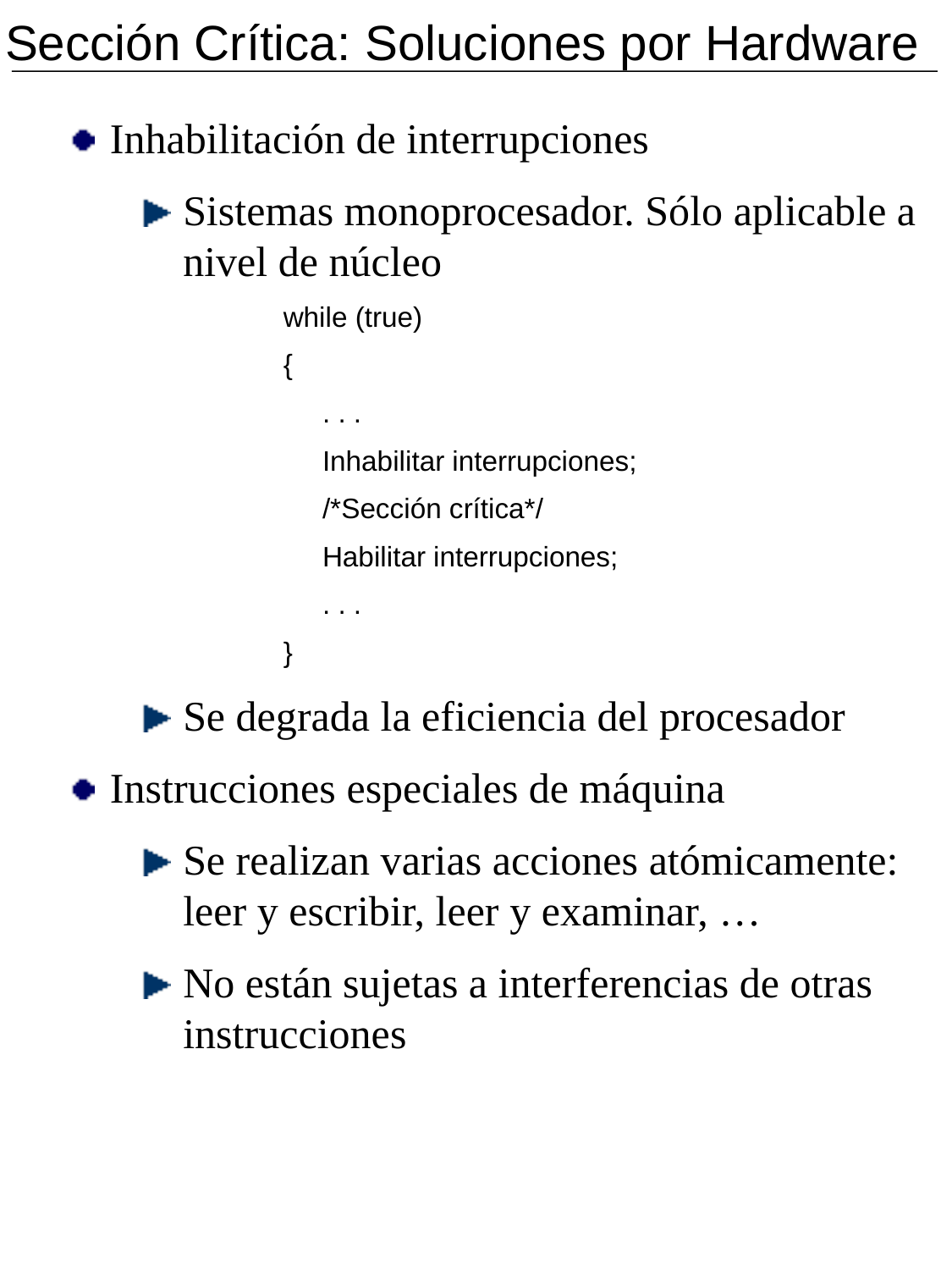

Sección Crítica: Soluciones por Hardware

Inhabilitación de interrupciones
Sistemas monoprocesador. Sólo aplicable a nivel de núcleo
while (true)
{
     . . .
     Inhabilitar interrupciones;
     /*Sección crítica*/
     Habilitar interrupciones;
     . . .
}
Se degrada la eficiencia del procesador
Instrucciones especiales de máquina
Se realizan varias acciones atómicamente: leer y escribir, leer y examinar, …
No están sujetas a interferencias de otras instrucciones